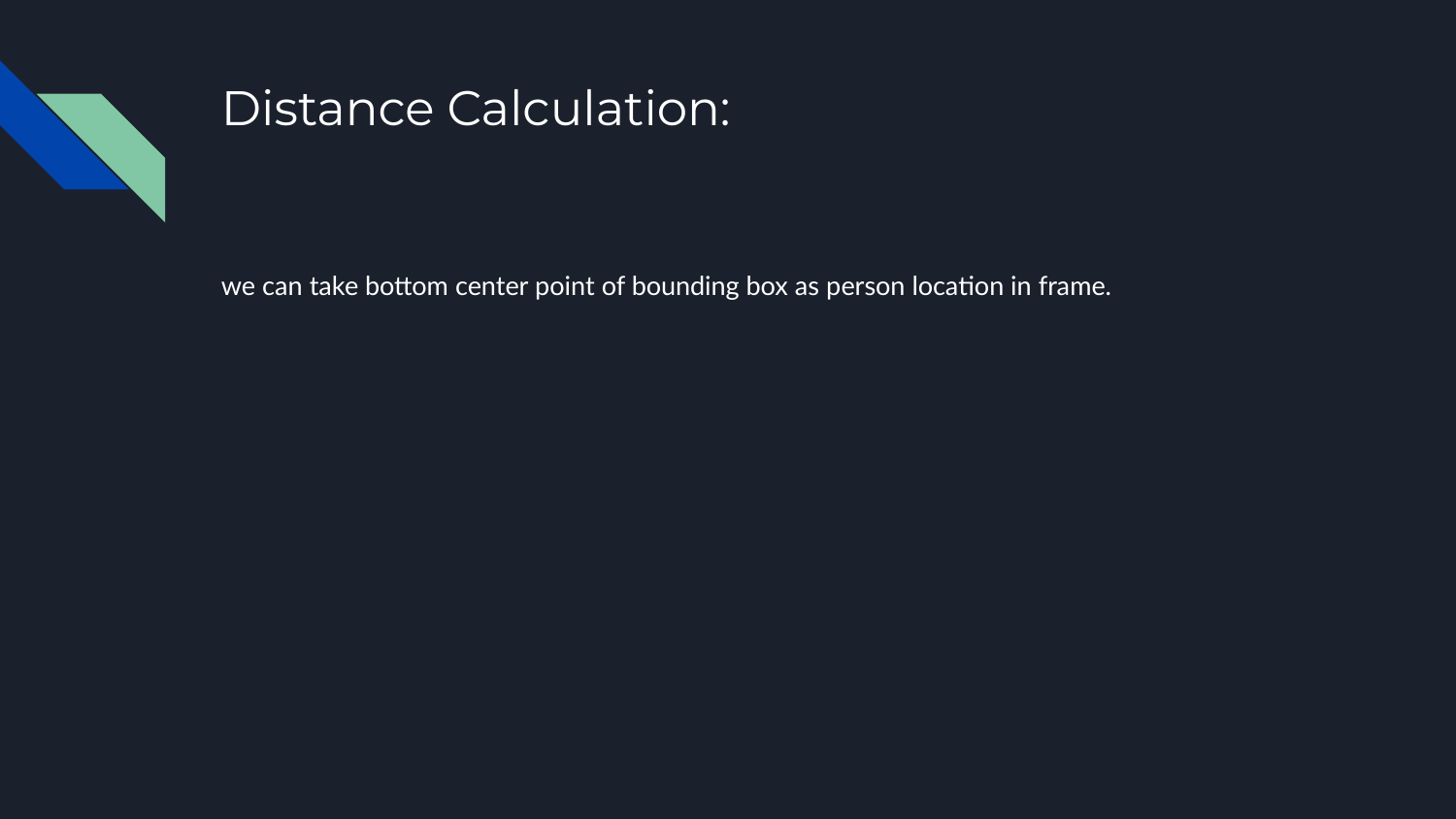

# Distance Calculation:
we can take bottom center point of bounding box as person location in frame.